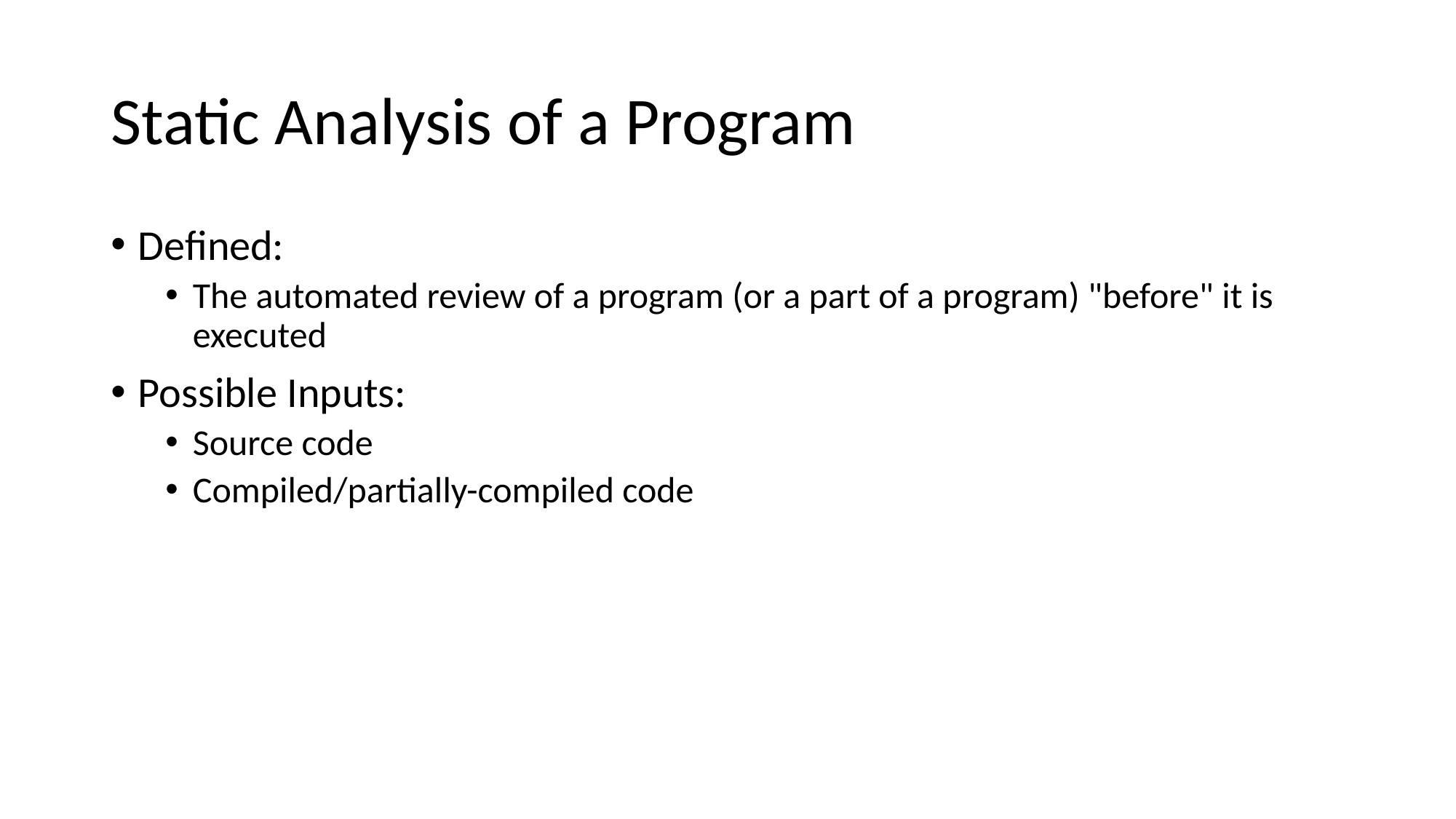

# Static Analysis of a Program
Defined:
The automated review of a program (or a part of a program) "before" it is executed
Possible Inputs:
Source code
Compiled/partially-compiled code